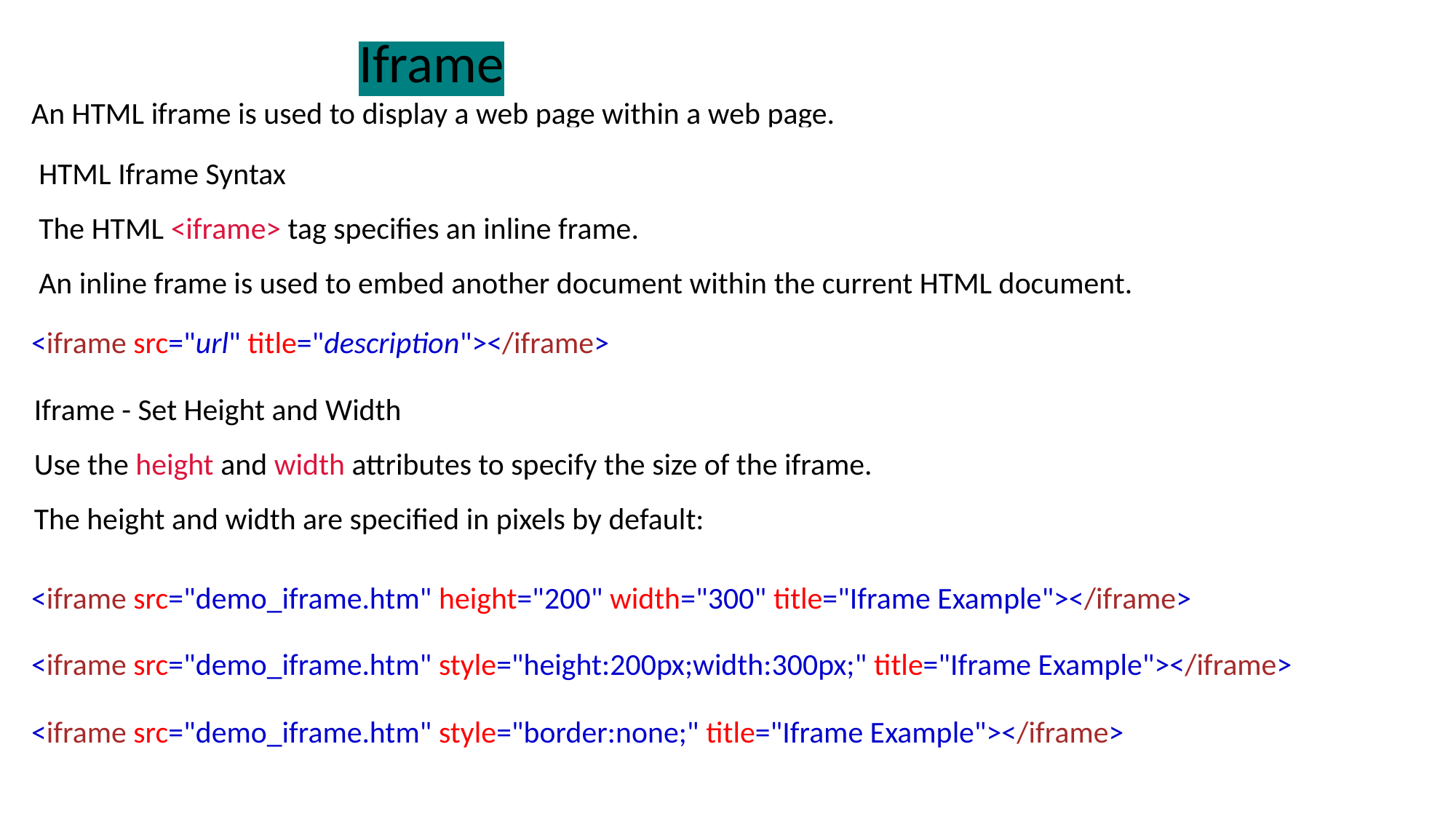

Iframe
An HTML iframe is used to display a web page within a web page.
HTML Iframe Syntax
The HTML <iframe> tag specifies an inline frame.
An inline frame is used to embed another document within the current HTML document.
<iframe src="url" title="description"></iframe>
Iframe - Set Height and Width
Use the height and width attributes to specify the size of the iframe.
The height and width are specified in pixels by default:
<iframe src="demo_iframe.htm" height="200" width="300" title="Iframe Example"></iframe>
<iframe src="demo_iframe.htm" style="height:200px;width:300px;" title="Iframe Example"></iframe>
<iframe src="demo_iframe.htm" style="border:none;" title="Iframe Example"></iframe>